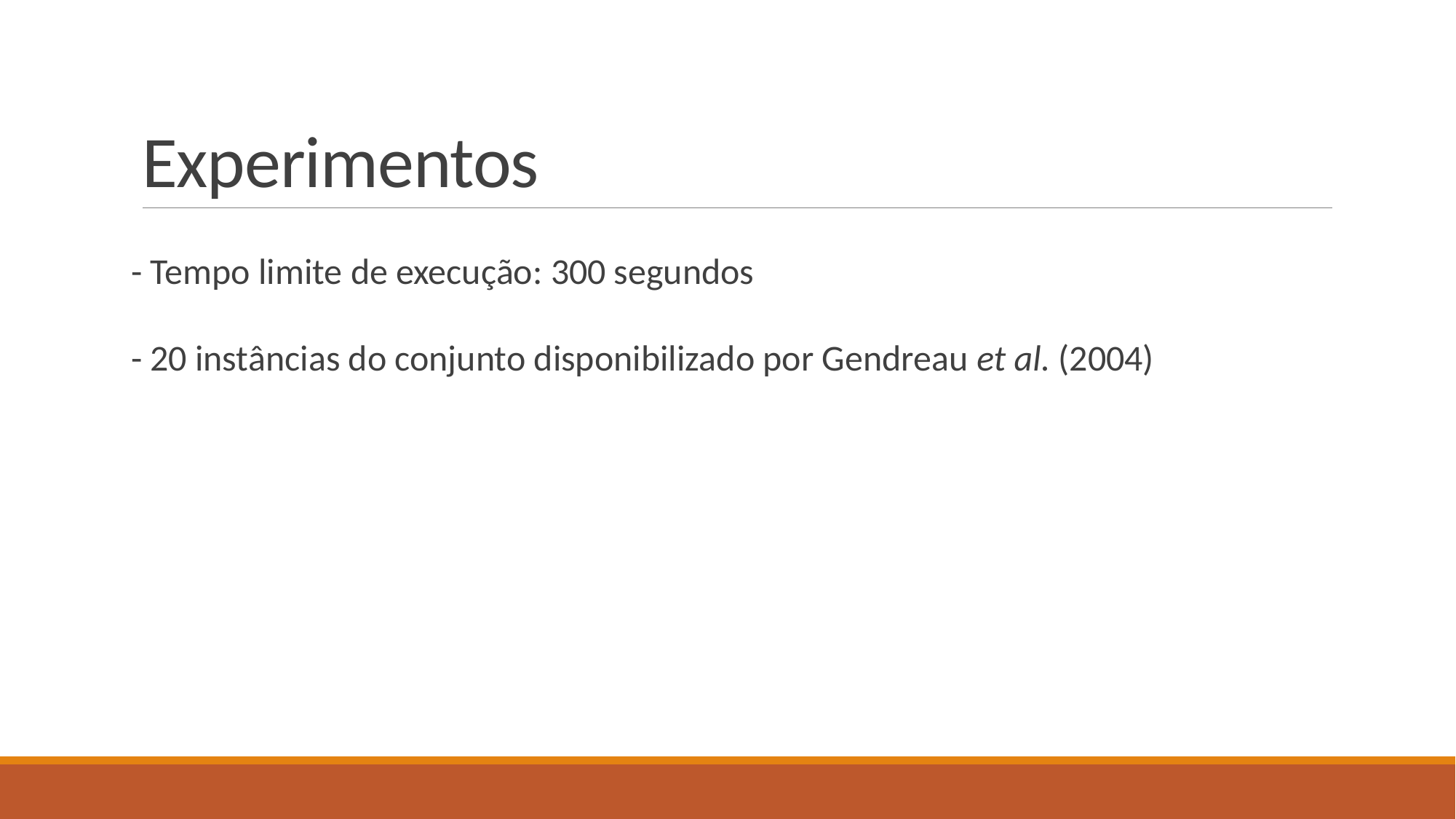

# Experimentos
- Tempo limite de execução: 300 segundos
- 20 instâncias do conjunto disponibilizado por Gendreau et al. (2004)